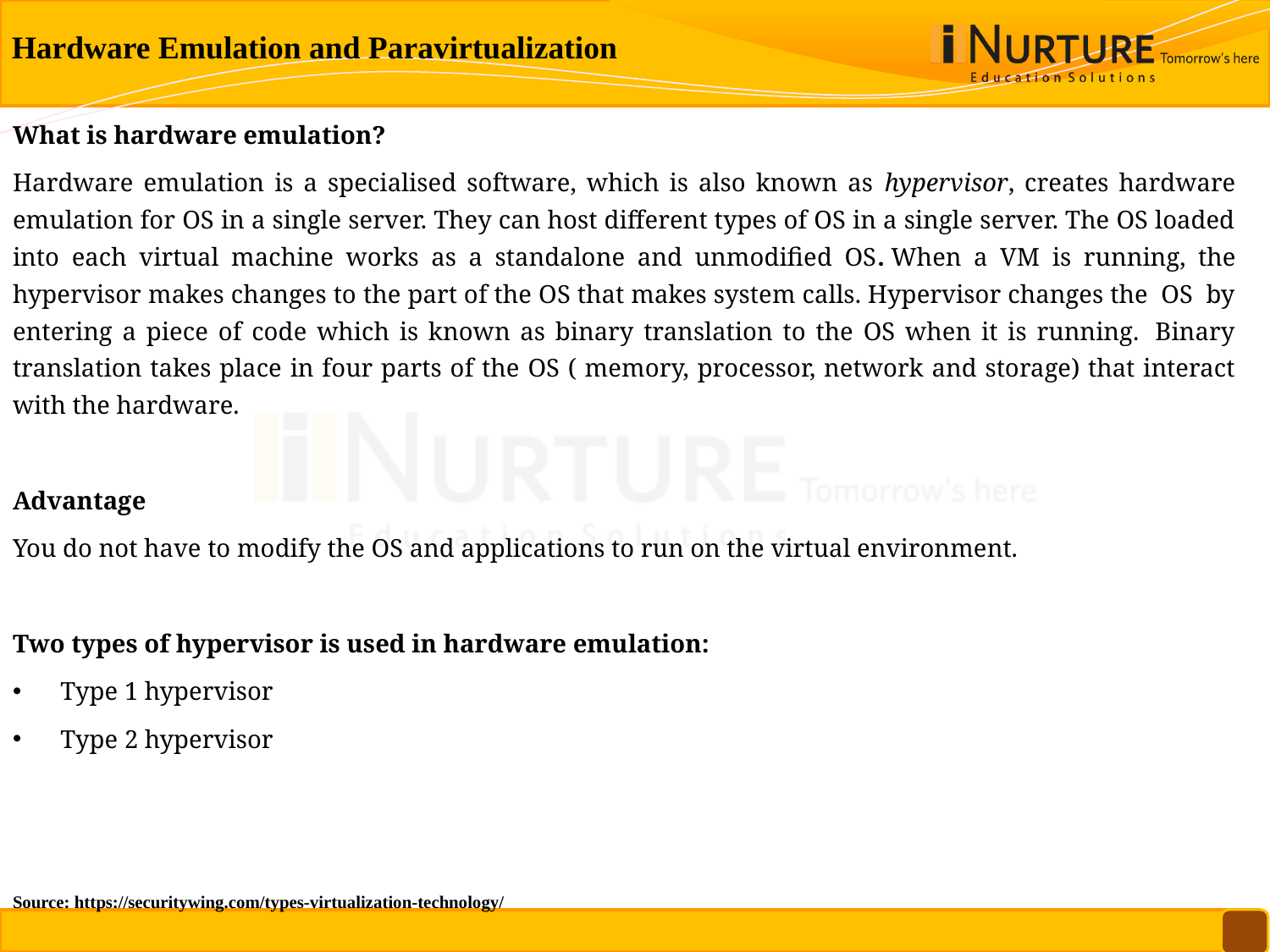

Hardware Emulation and Paravirtualization
What is hardware emulation?
Hardware emulation is a specialised software, which is also known as hypervisor, creates hardware emulation for OS in a single server. They can host different types of OS in a single server. The OS loaded into each virtual machine works as a standalone and unmodified OS. When a VM is running, the hypervisor makes changes to the part of the OS that makes system calls. Hypervisor changes the  OS  by entering a piece of code which is known as binary translation to the OS when it is running.  Binary translation takes place in four parts of the OS ( memory, processor, network and storage) that interact with the hardware.

Advantage
You do not have to modify the OS and applications to run on the virtual environment.

Two types of hypervisor is used in hardware emulation:
Type 1 hypervisor
Type 2 hypervisor

Source: https://securitywing.com/types-virtualization-technology/